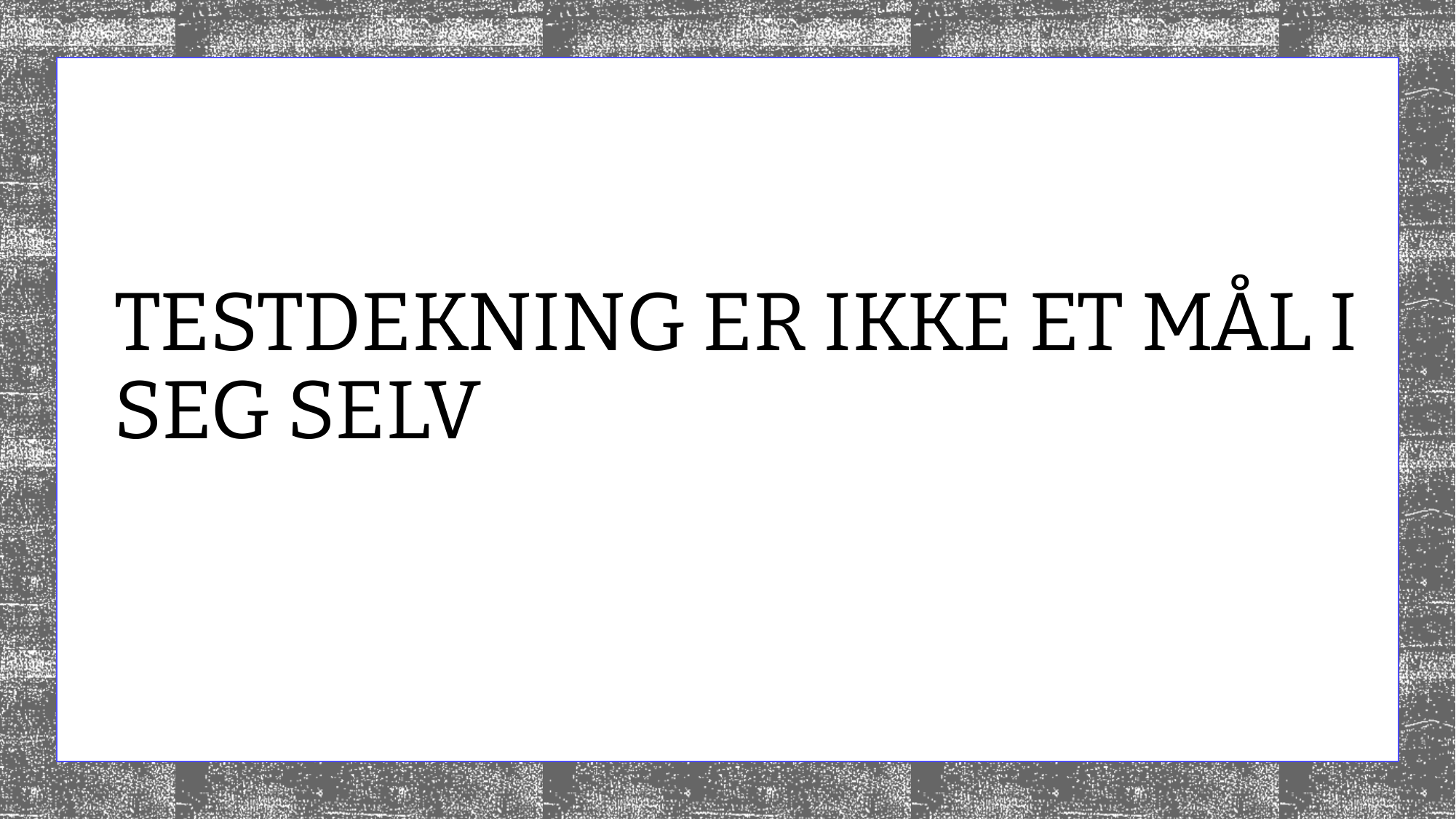

# Testdekning er ikke et mål I seg selv